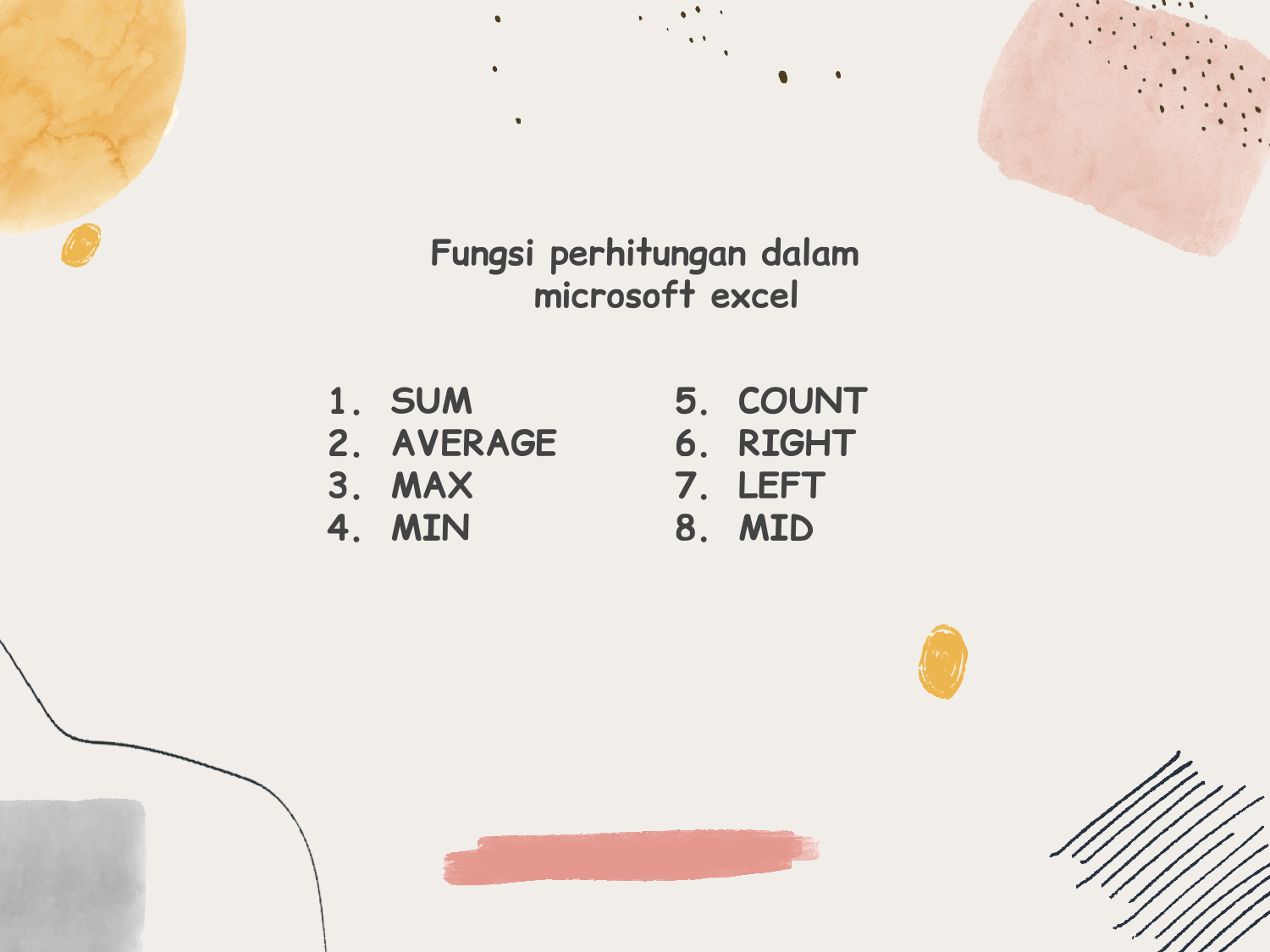

Fungsi perhitungan dalam microsoft excel
SUM
AVERAGE
MAX
MIN
COUNT
RIGHT
LEFT
MID